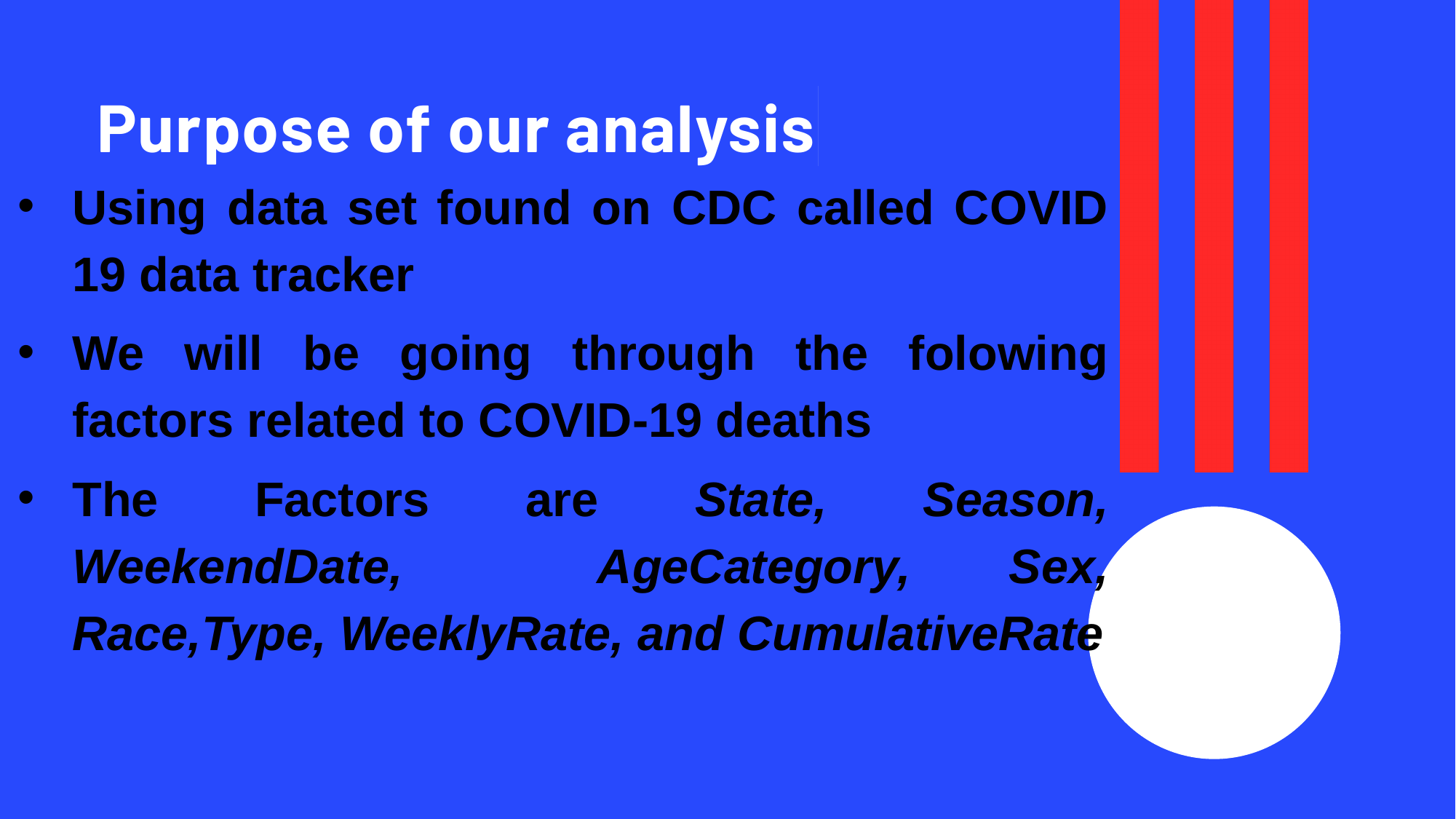

# Purpose of our analysis​
Using data set found on CDC called COVID 19 data tracker
We will be going through the folowing factors related to COVID-19 deaths
The Factors are State, Season, WeekendDate,  AgeCategory, Sex, Race,Type, WeeklyRate, and CumulativeRate